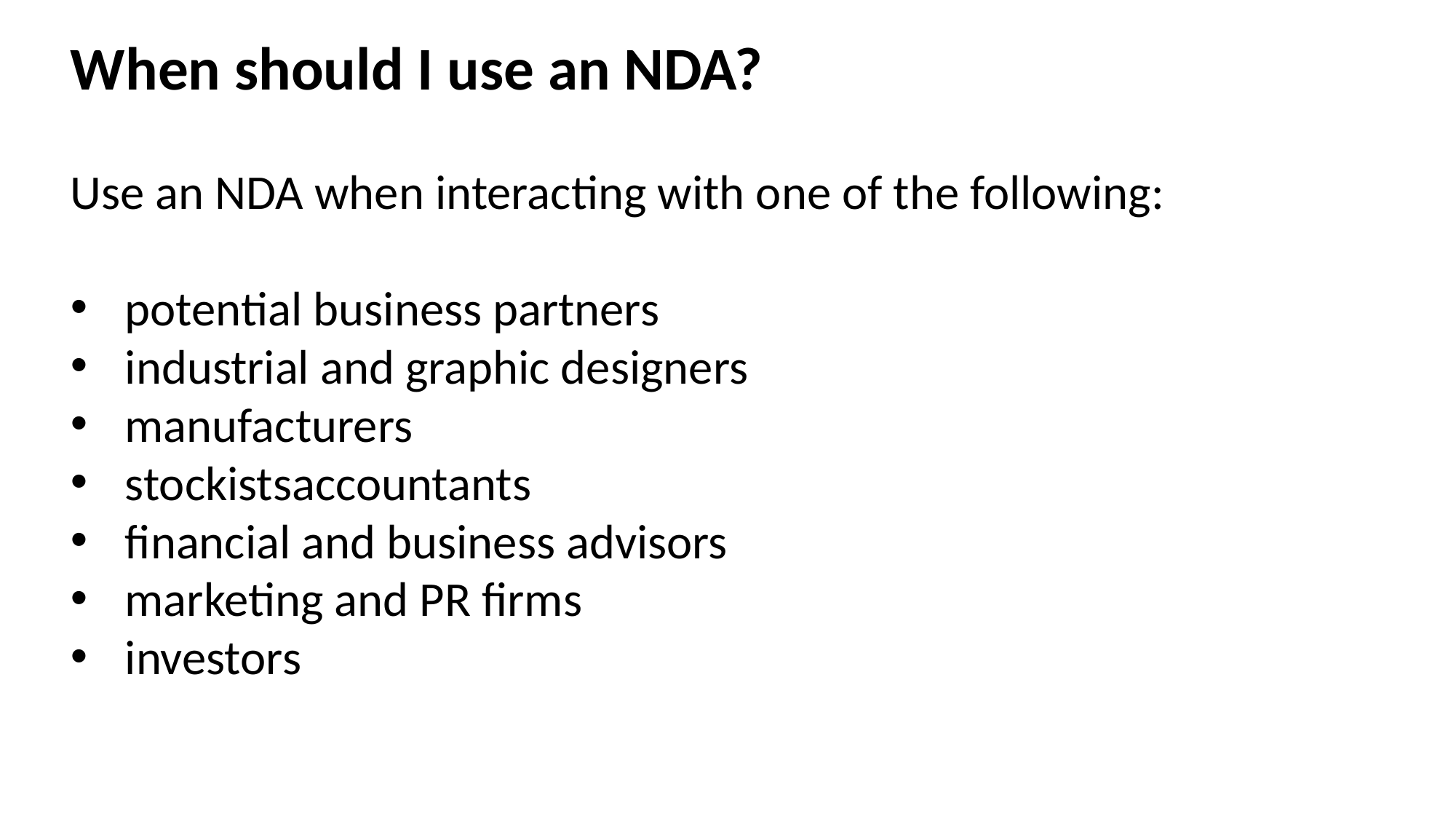

When should I use an NDA?

Use an NDA when interacting with one of the following:

potential business partners
industrial and graphic designers
manufacturers
stockistsaccountants
financial and business advisors
marketing and PR firms
investors